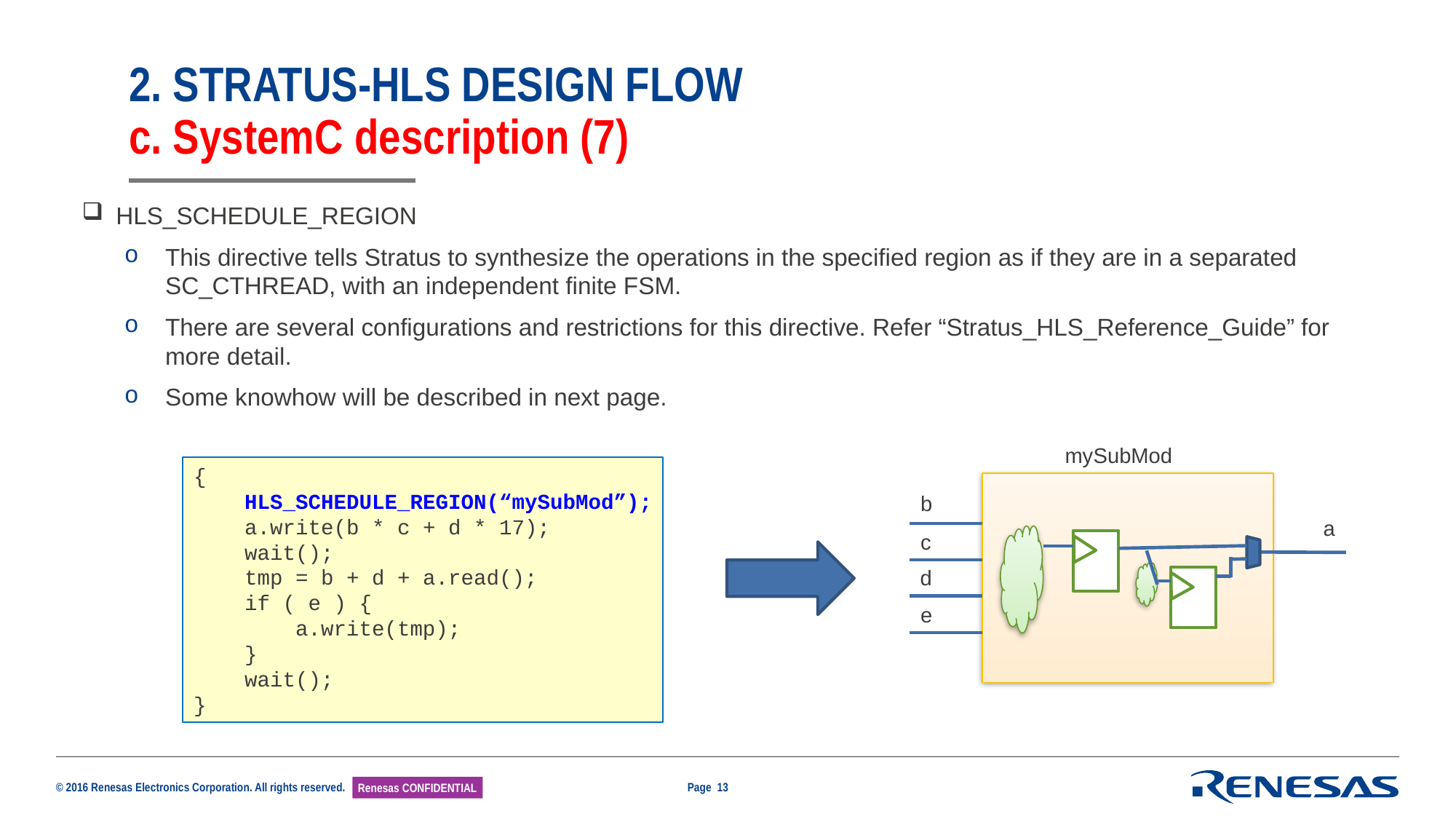

# 2. STRATUS-HLS DESIGN FLOW c. SystemC description (7)
HLS_SCHEDULE_REGION
This directive tells Stratus to synthesize the operations in the specified region as if they are in a separated SC_CTHREAD, with an independent finite FSM.
There are several configurations and restrictions for this directive. Refer “Stratus_HLS_Reference_Guide” for more detail.
Some knowhow will be described in next page.
mySubMod
{
    HLS_SCHEDULE_REGION(“mySubMod”);
    a.write(b * c + d * 17);
    wait();
    tmp = b + d + a.read();
    if ( e ) {
        a.write(tmp);
    }
    wait();
}

b
a
c

d

e
Page  13